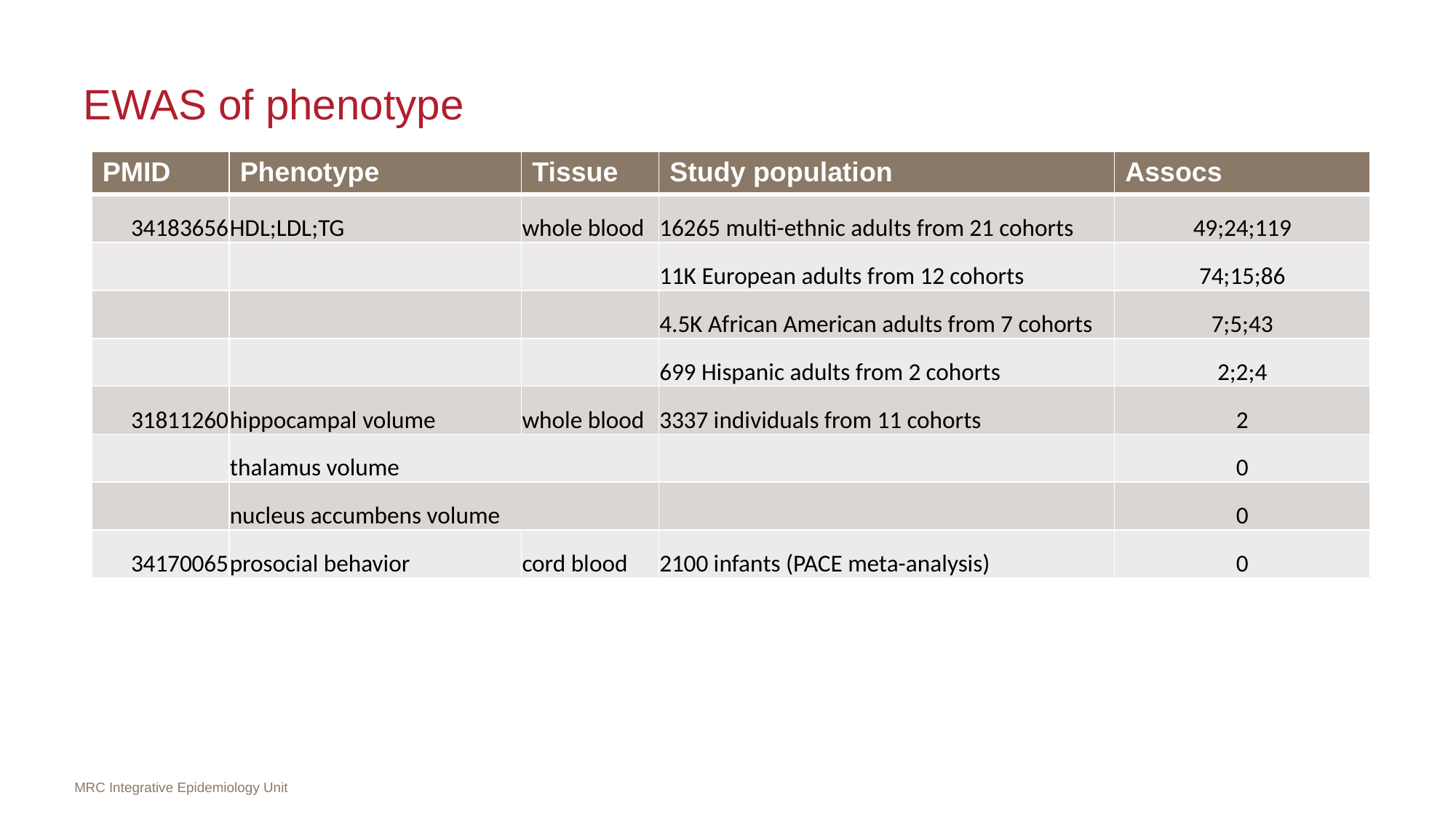

# EWAS of phenotype
| PMID | Phenotype | Tissue | Study population | Assocs |
| --- | --- | --- | --- | --- |
| 34183656 | HDL;LDL;TG | whole blood | 16265 multi-ethnic adults from 21 cohorts | 49;24;119 |
|  |  |  | 11K European adults from 12 cohorts | 74;15;86 |
|  |  |  | 4.5K African American adults from 7 cohorts | 7;5;43 |
|  |  |  | 699 Hispanic adults from 2 cohorts | 2;2;4 |
| 31811260 | hippocampal volume | whole blood | 3337 individuals from 11 cohorts | 2 |
|  | thalamus volume |  |  | 0 |
|  | nucleus accumbens volume |  |  | 0 |
| 34170065 | prosocial behavior | cord blood | 2100 infants (PACE meta-analysis) | 0 |